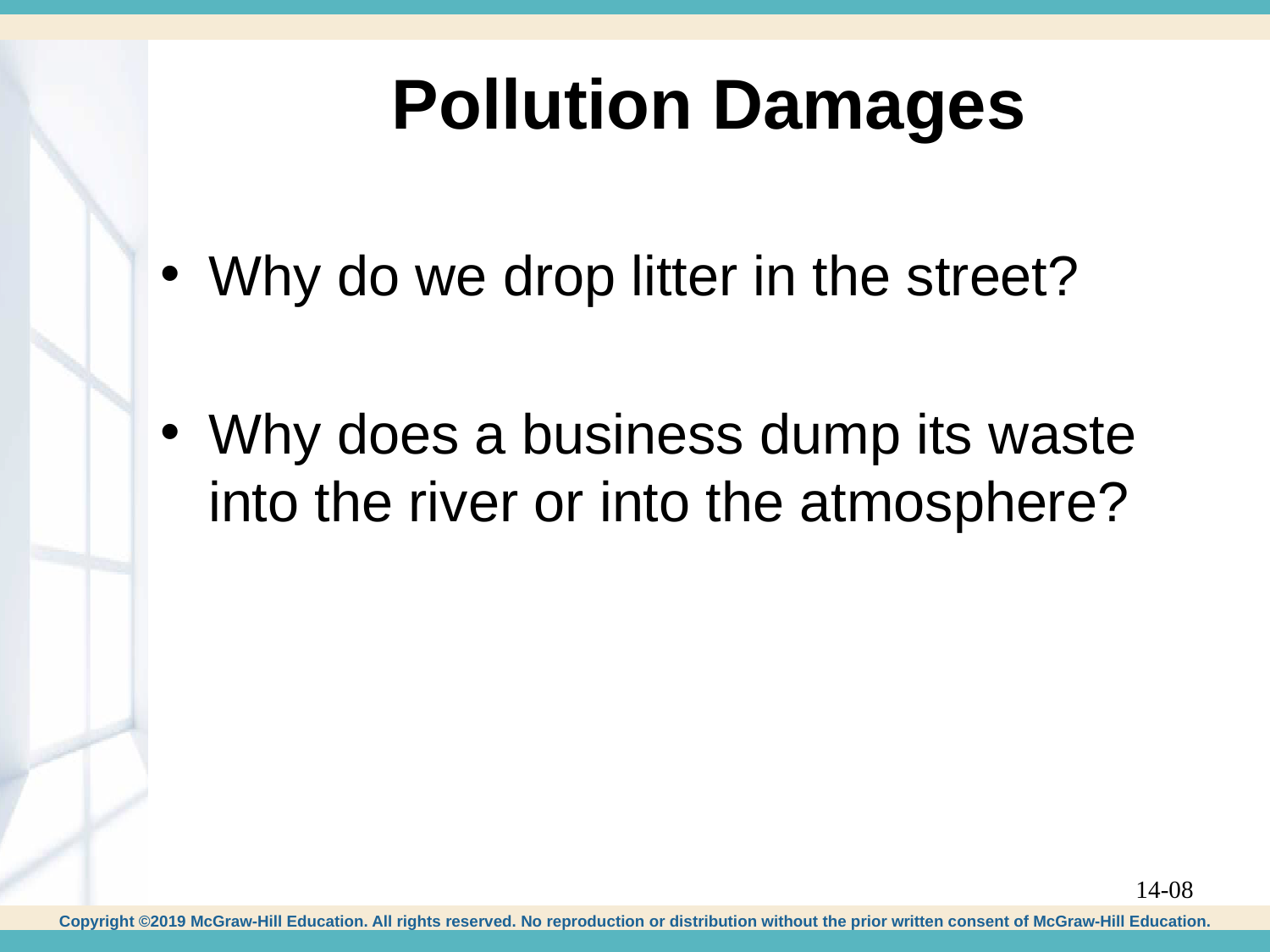

# Pollution Damages
Why do we drop litter in the street?

Why does a business dump its waste into the river or into the atmosphere?
14-08